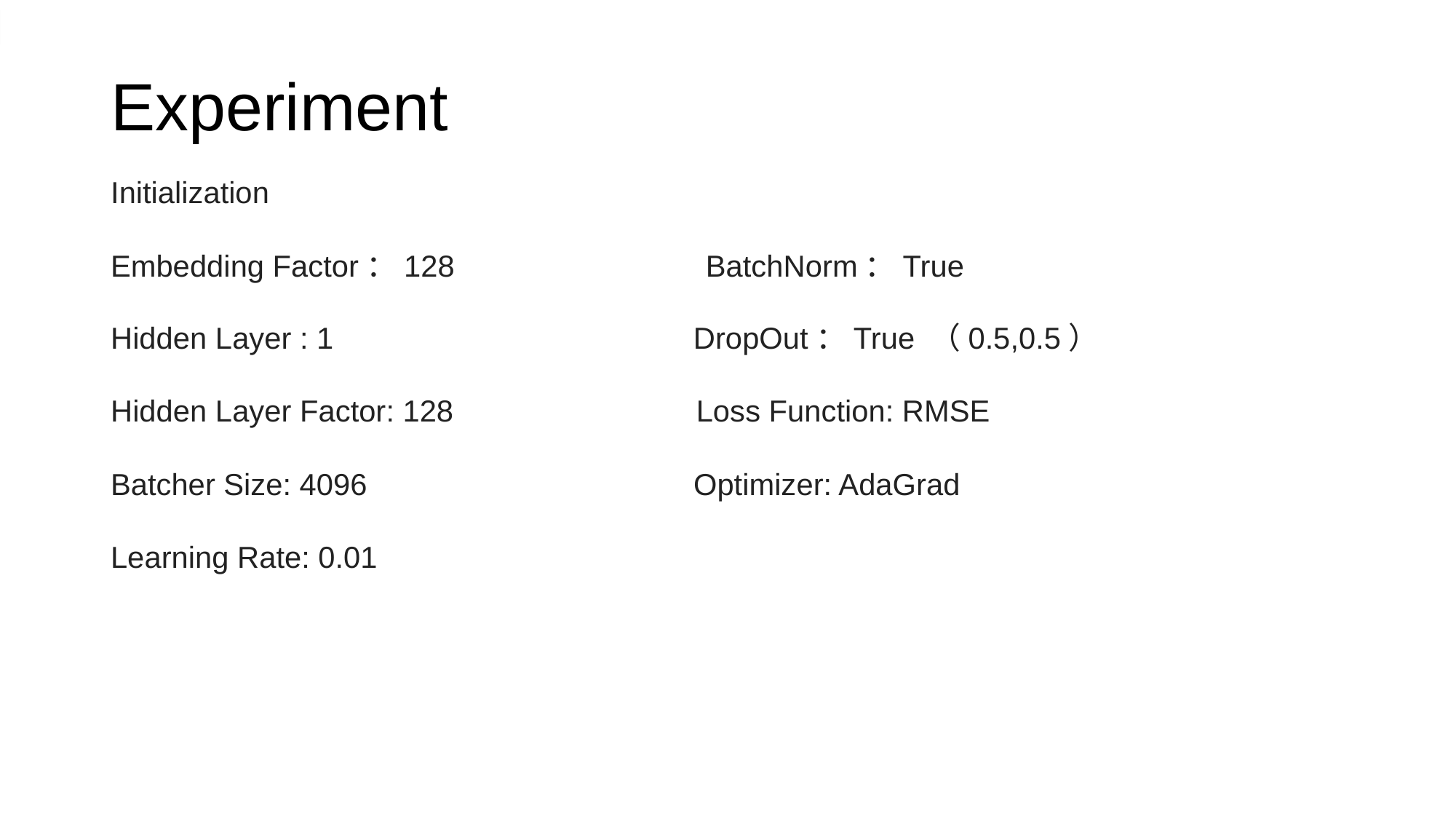

# Experiment

Initialization

Embedding Factor：128                              BatchNorm：True

Hidden Layer : 1                                           DropOut：True （0.5,0.5）

Hidden Layer Factor: 128                             Loss Function: RMSE

Batcher Size: 4096                                       Optimizer: AdaGrad

Learning Rate: 0.01